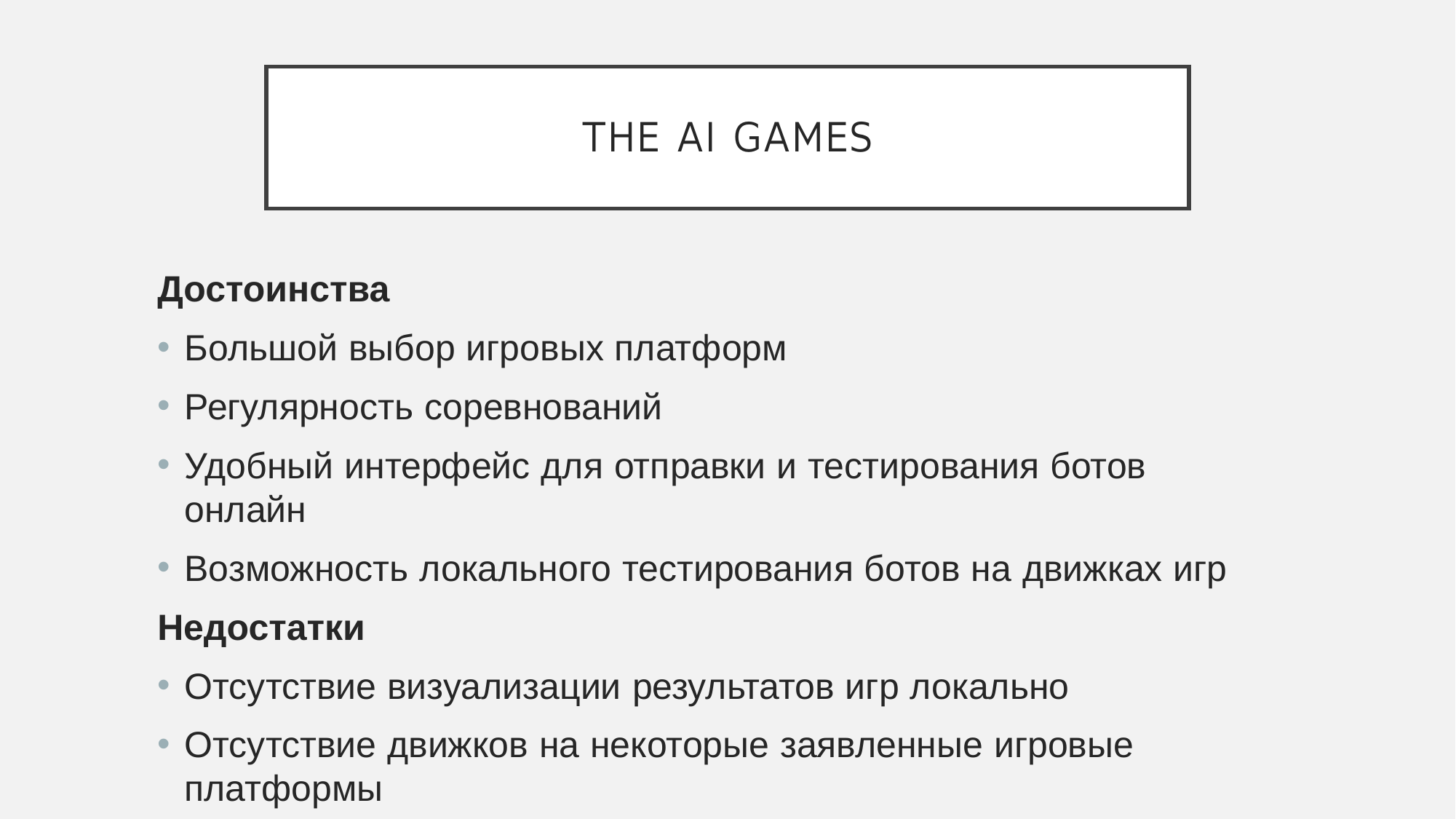

# The ai games
Достоинства
Большой выбор игровых платформ
Регулярность соревнований
Удобный интерфейс для отправки и тестирования ботов онлайн
Возможность локального тестирования ботов на движках игр
Недостатки
Отсутствие визуализации результатов игр локально
Отсутствие движков на некоторые заявленные игровые платформы